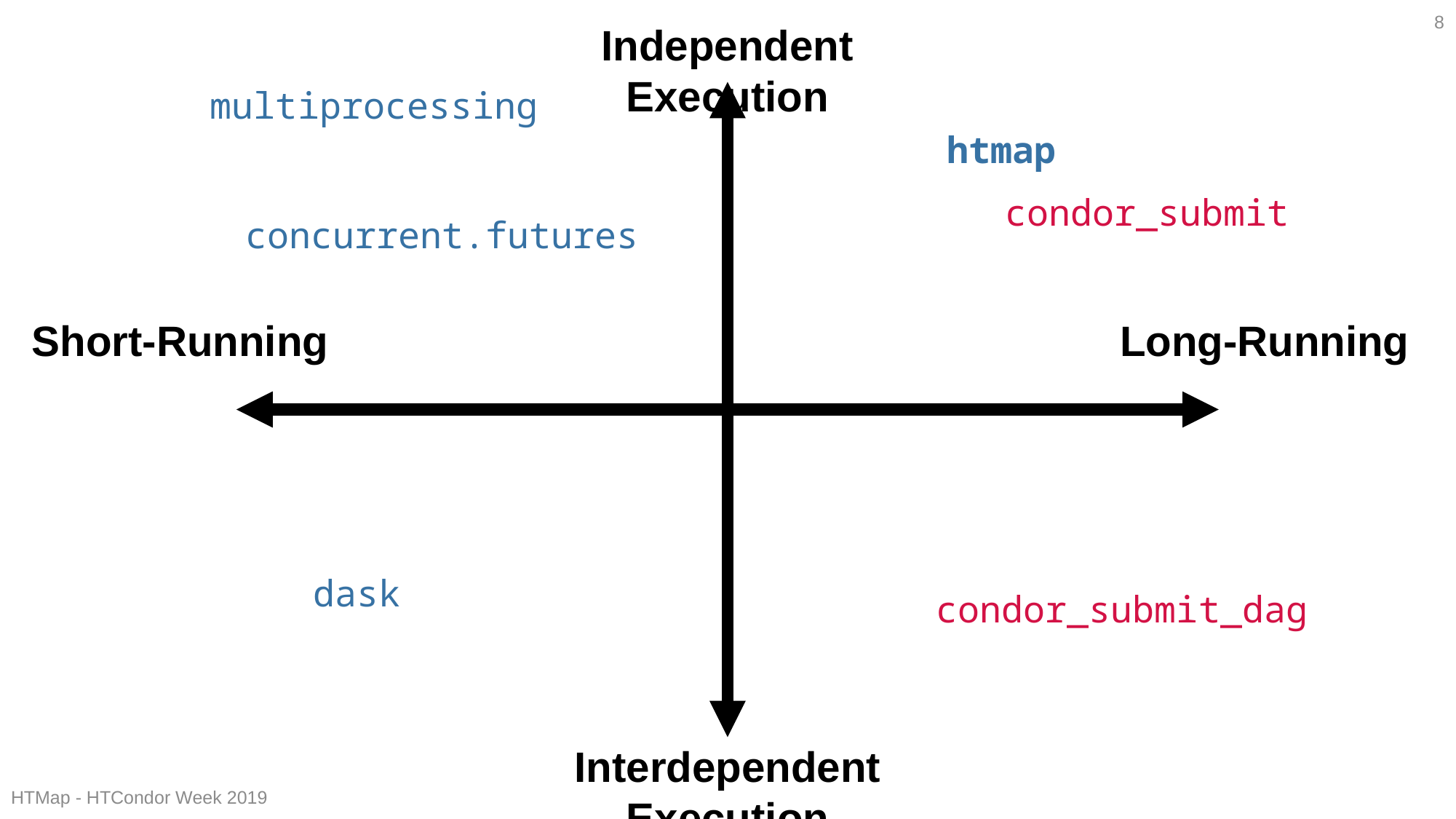

8
Independent Execution
Short-Running
Long-Running
Interdependent Execution
multiprocessing
concurrent.futures
htmap
condor_submit
dask
condor_submit_dag
HTMap - HTCondor Week 2019